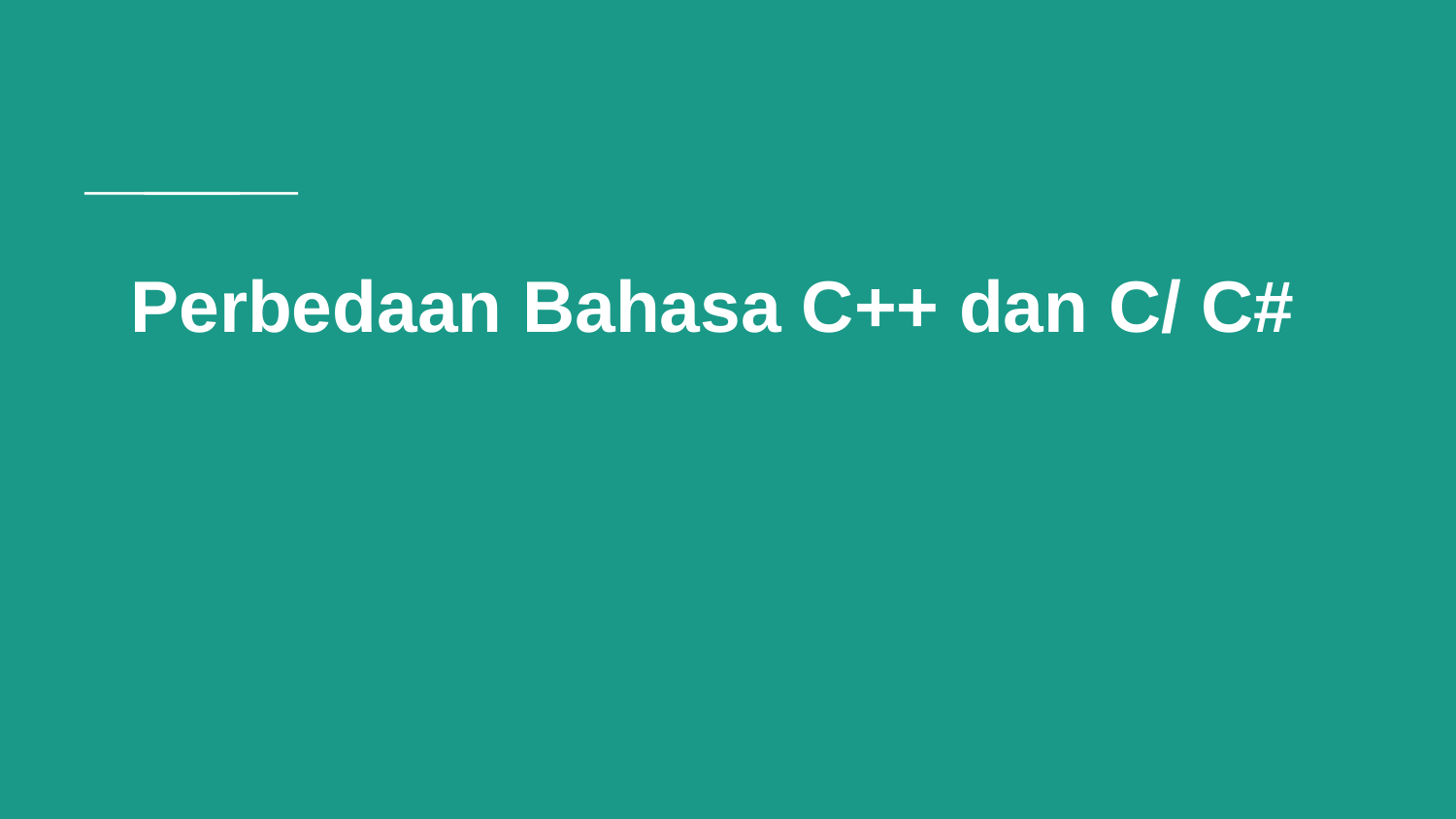

# Perbedaan Bahasa C++ dan C/ C#